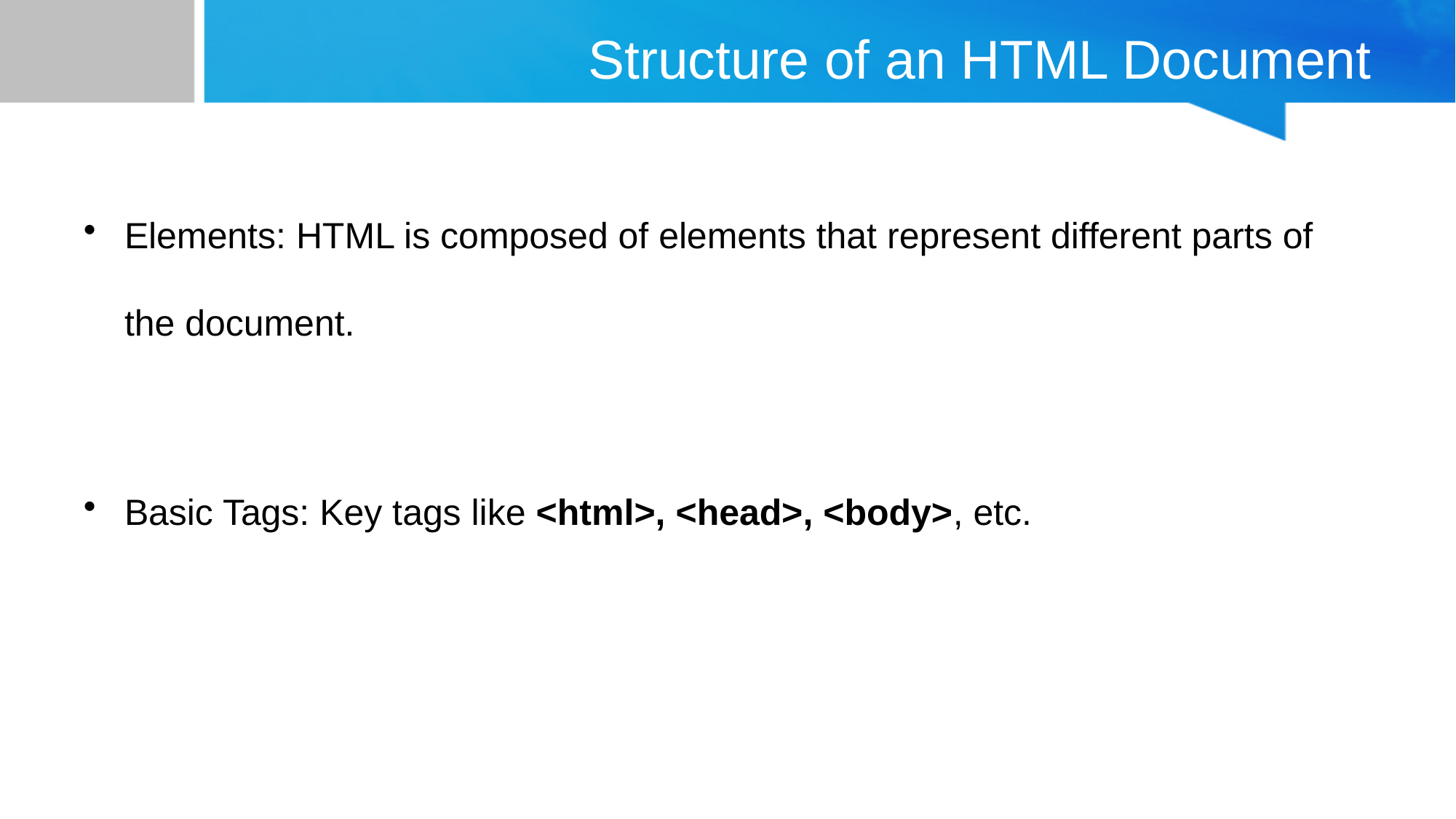

# Structure of an HTML Document
Elements: HTML is composed of elements that represent different parts of the document.

Basic Tags: Key tags like <html>, <head>, <body>, etc.